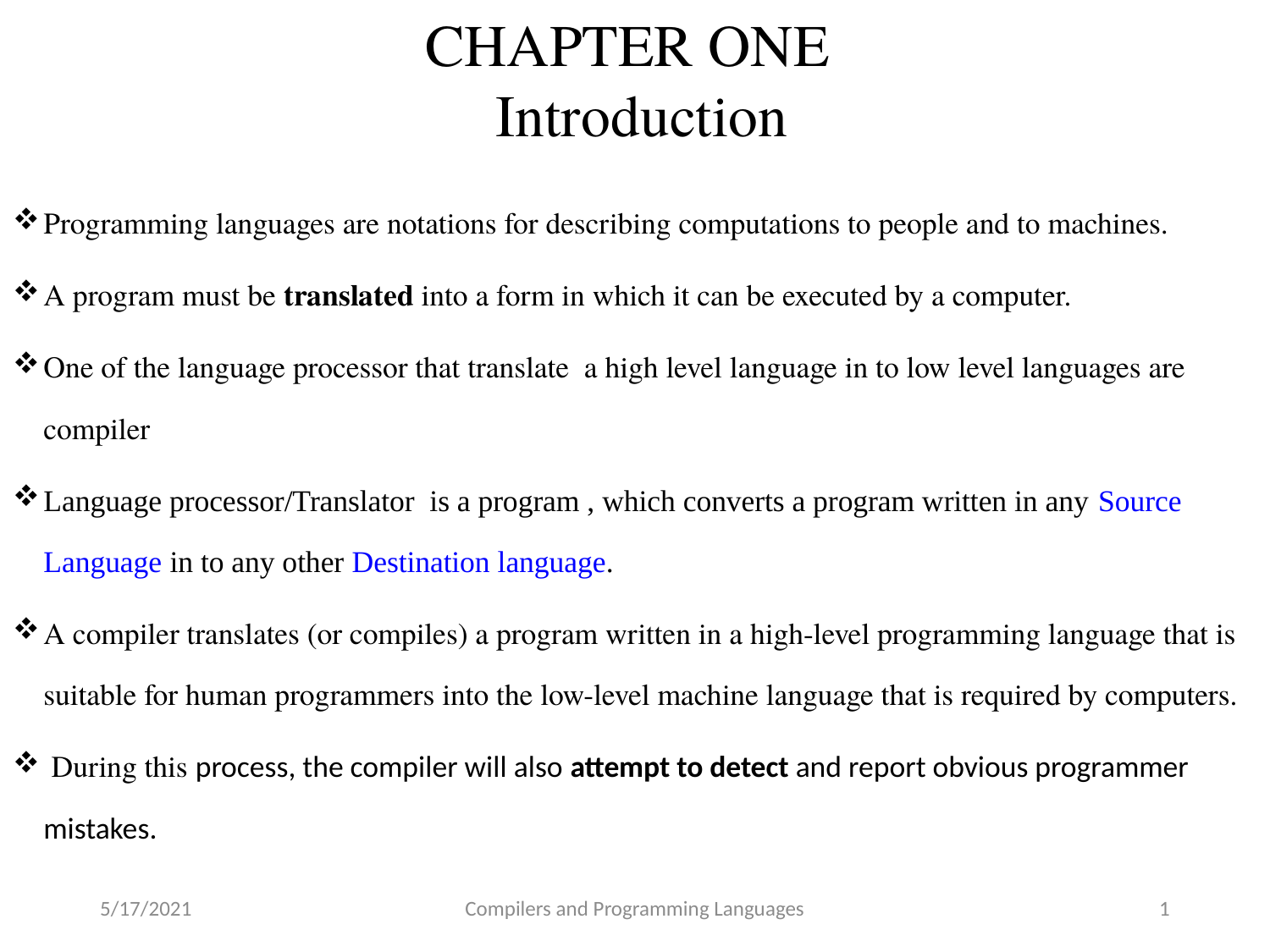

# CHAPTER ONE Introduction
Programming languages are notations for describing computations to people and to machines.
A program must be translated into a form in which it can be executed by a computer.
One of the language processor that translate  a high level language in to low level languages are compiler
Language processor/Translator  is a program , which converts a program written in any Source Language in to any other Destination language.
A compiler translates (or compiles) a program written in a high-level programming language that is suitable for human programmers into the low-level machine language that is required by computers.
 During this process, the compiler will also attempt to detect and report obvious programmer mistakes.
5/17/2021
Compilers and Programming Languages
1